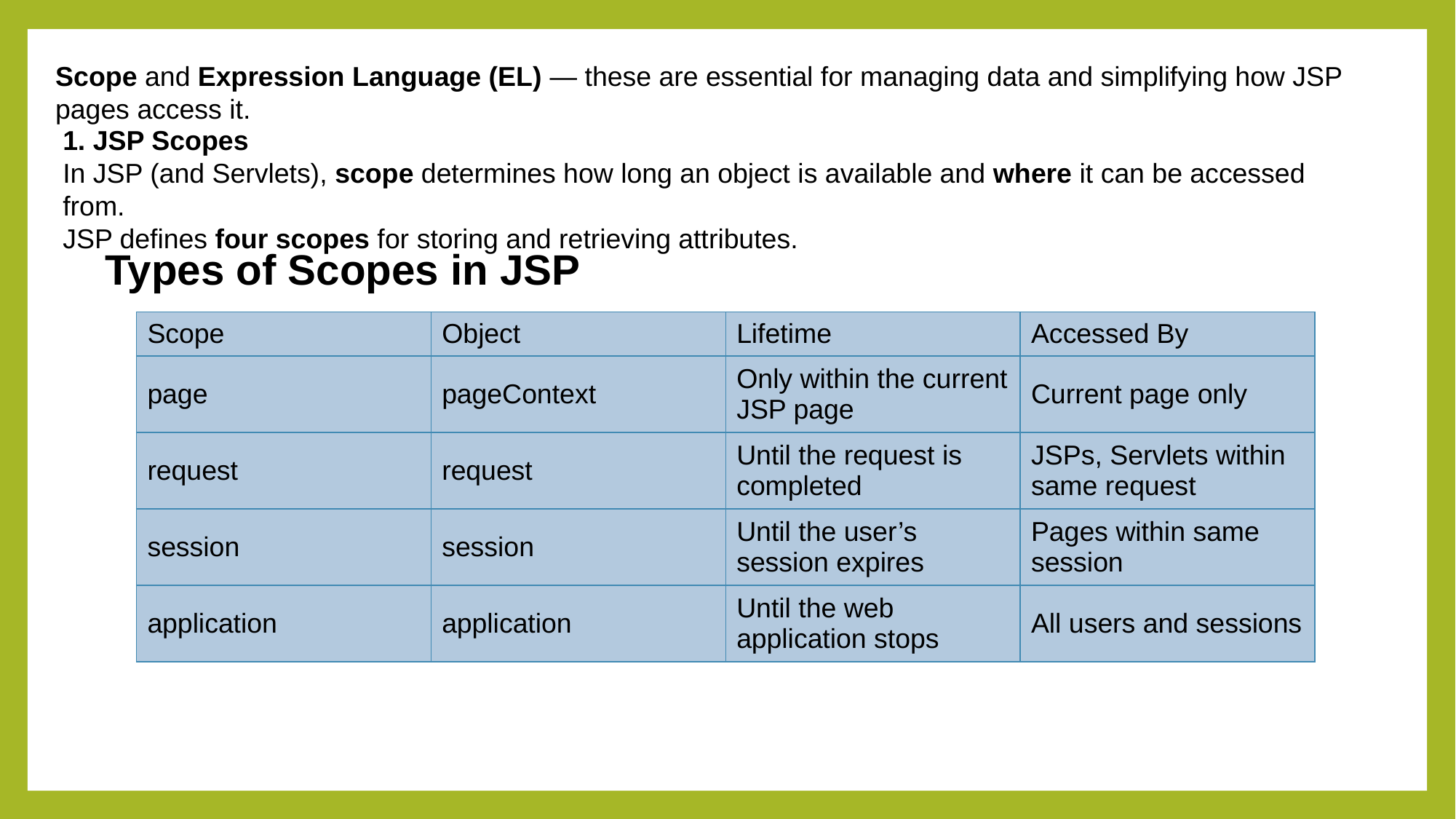

Scope and Expression Language (EL) — these are essential for managing data and simplifying how JSP pages access it.
1. JSP Scopes
In JSP (and Servlets), scope determines how long an object is available and where it can be accessed from.
JSP defines four scopes for storing and retrieving attributes.
Types of Scopes in JSP
| Scope | Object | Lifetime | Accessed By |
| --- | --- | --- | --- |
| page | pageContext | Only within the current JSP page | Current page only |
| request | request | Until the request is completed | JSPs, Servlets within same request |
| session | session | Until the user’s session expires | Pages within same session |
| application | application | Until the web application stops | All users and sessions |